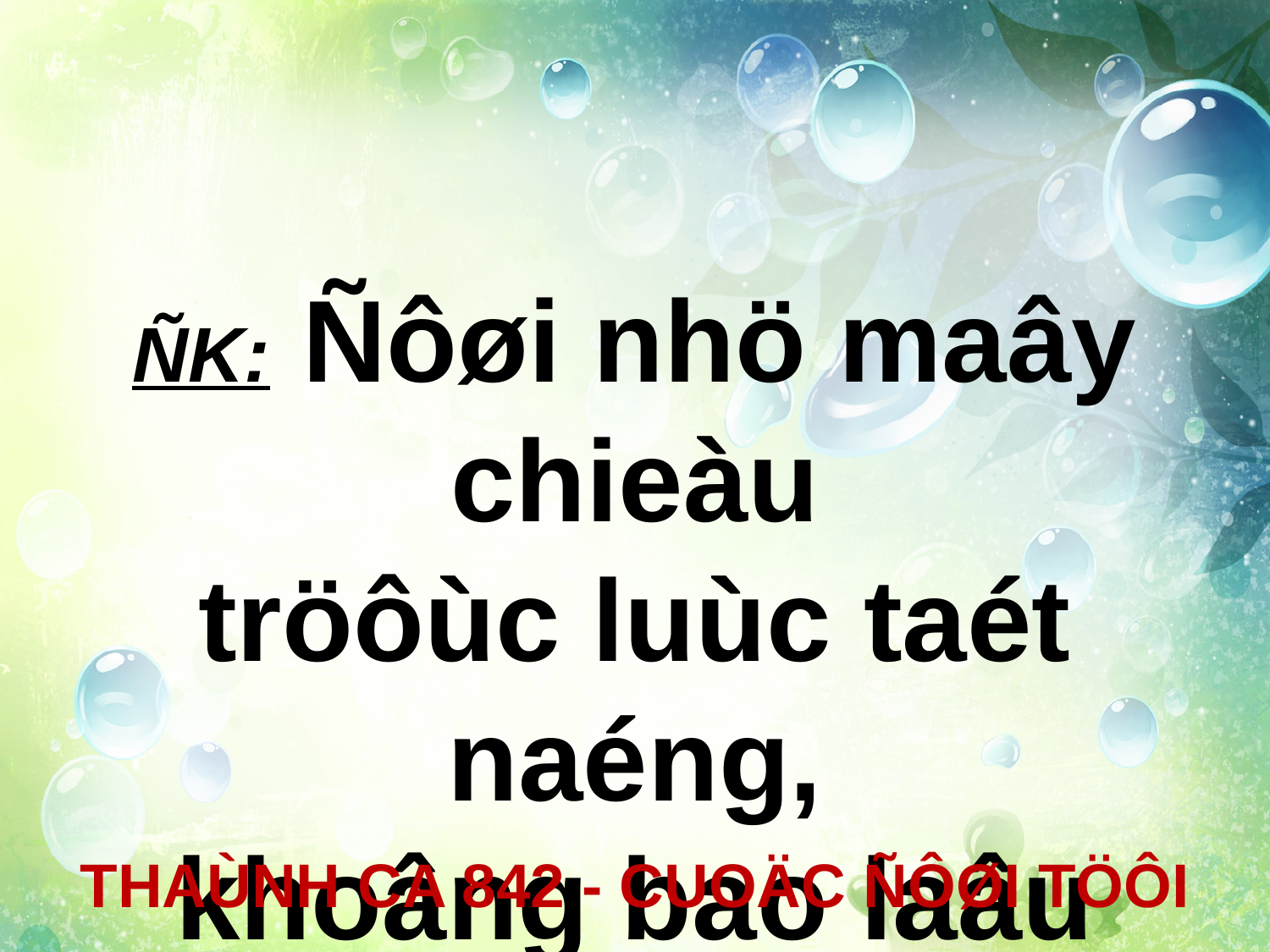

ÑK: Ñôøi nhö maây chieàu
tröôùc luùc taét naéng,
khoâng bao laâu ñaâu.
THAÙNH CA 842 - CUOÄC ÑÔØI TÖÔI